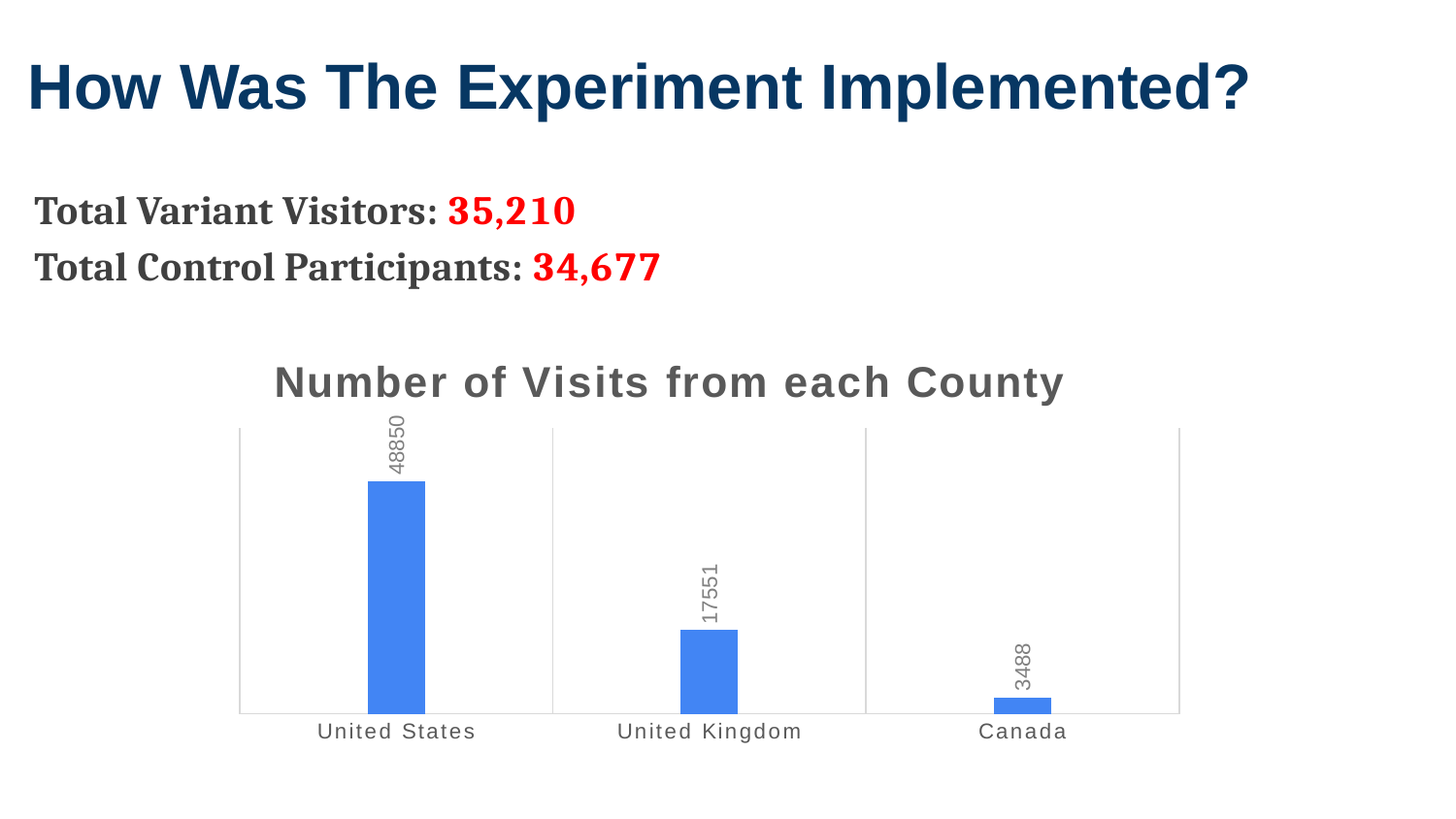

How Was The Experiment Implemented?​
Total Variant Visitors: 35,210
Total Control Participants:​ 34,677
​

### Chart: Number of Visits from each County

| Category | Series 1 |
|---|---|
| United States | 48850.0 |
| United Kingdom | 17551.0 |
| Canada | 3488.0 |